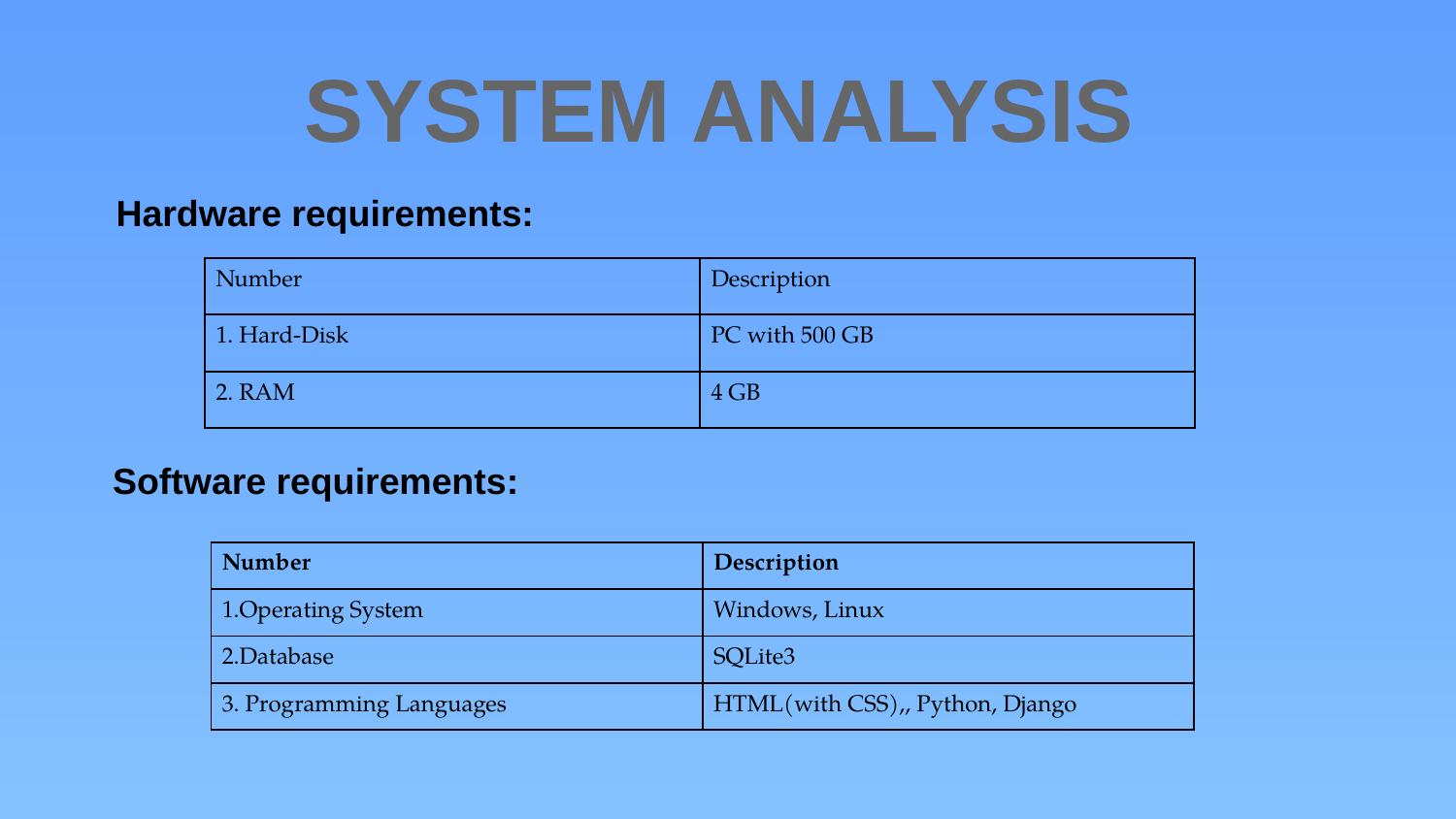

System Analysis

  Hardware requirements:

| Number | Description |
| --- | --- |
| 1. Hard-Disk | PC with 500 GB |
| 2. RAM | 4 GB |
Software requirements:

| Number | Description |
| --- | --- |
| 1.Operating System | Windows, Linux |
| 2.Database | SQLite3 |
| 3. Programming Languages | HTML(with CSS),, Python, Django |